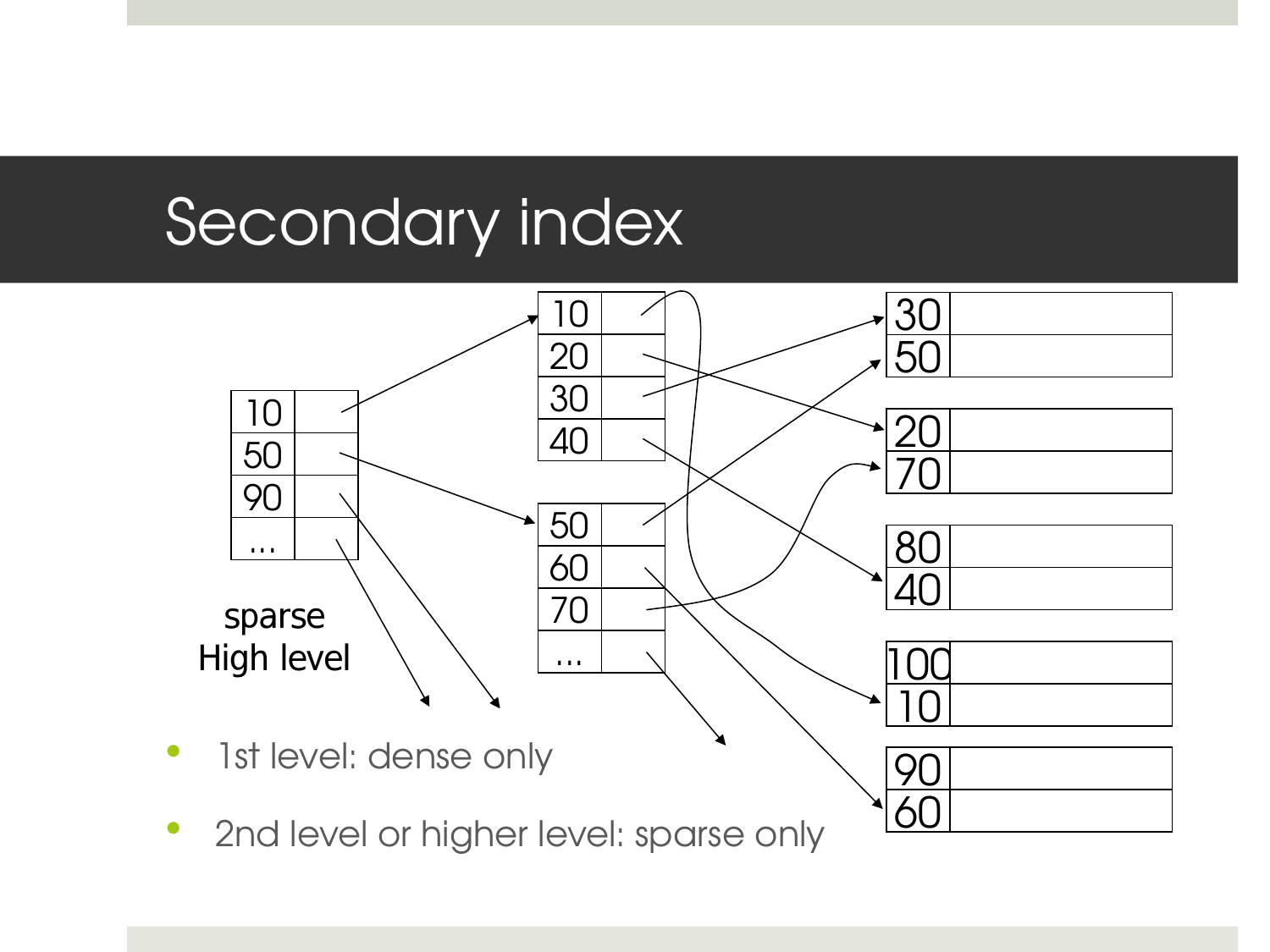

# Secondary index

10

20

30

40

50

60

70

...

30

50

10

50

90

...

20

70

80

40

sparse
High level
100

10

90

60

1st level: dense only
2nd level or higher level: sparse only